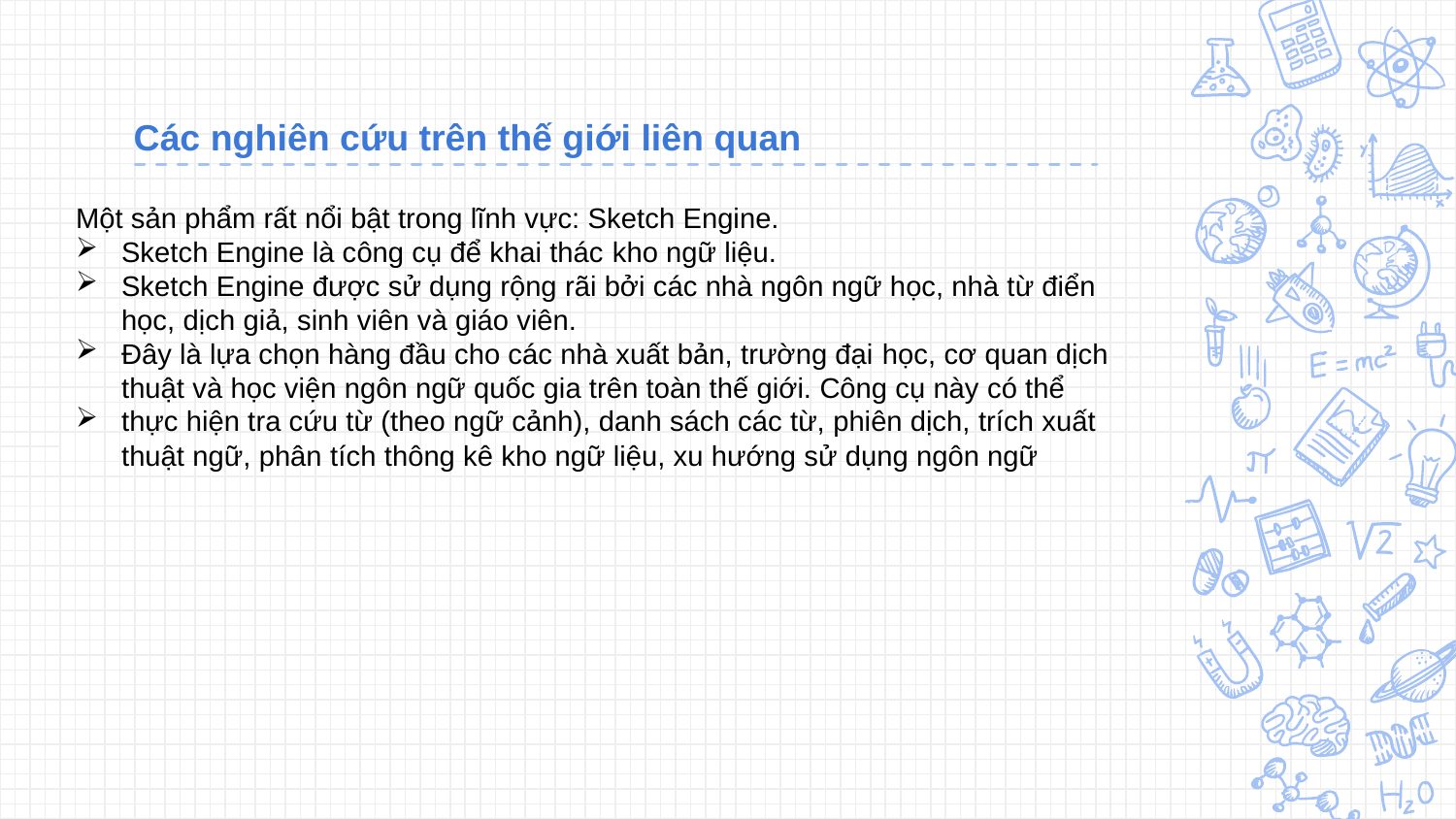

# Các nghiên cứu trên thế giới liên quan
Một sản phẩm rất nổi bật trong lĩnh vực: Sketch Engine.
Sketch Engine là công cụ để khai thác kho ngữ liệu.
Sketch Engine được sử dụng rộng rãi bởi các nhà ngôn ngữ học, nhà từ điển học, dịch giả, sinh viên và giáo viên.
Đây là lựa chọn hàng đầu cho các nhà xuất bản, trường đại học, cơ quan dịch thuật và học viện ngôn ngữ quốc gia trên toàn thế giới. Công cụ này có thể
thực hiện tra cứu từ (theo ngữ cảnh), danh sách các từ, phiên dịch, trích xuất thuật ngữ, phân tích thông kê kho ngữ liệu, xu hướng sử dụng ngôn ngữ